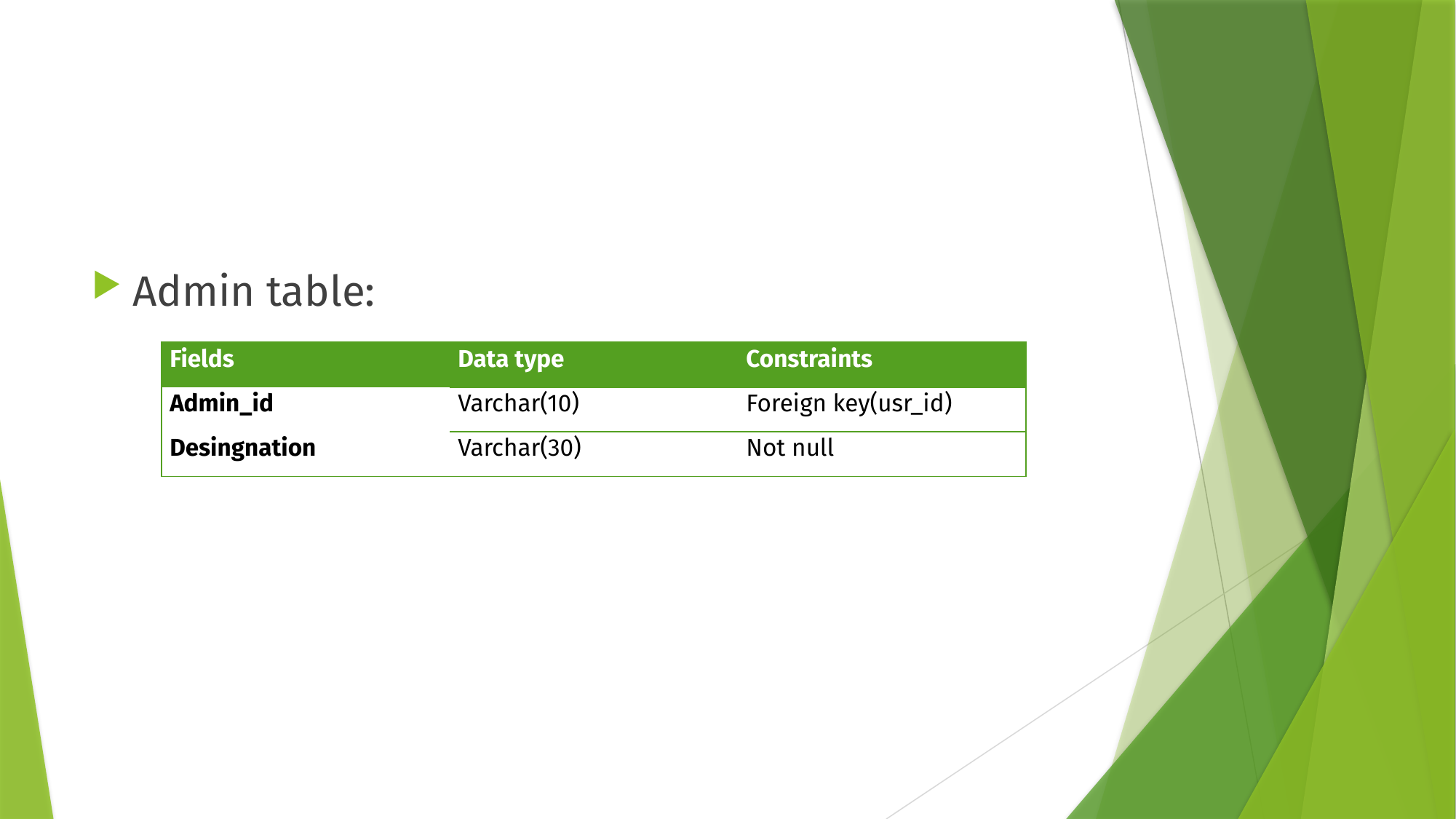

#
Admin table:

| Fields | Data type | Constraints |
| --- | --- | --- |
| Admin\_id | Varchar(10) | Foreign key(usr\_id) |
| Desingnation | Varchar(30) | Not null |